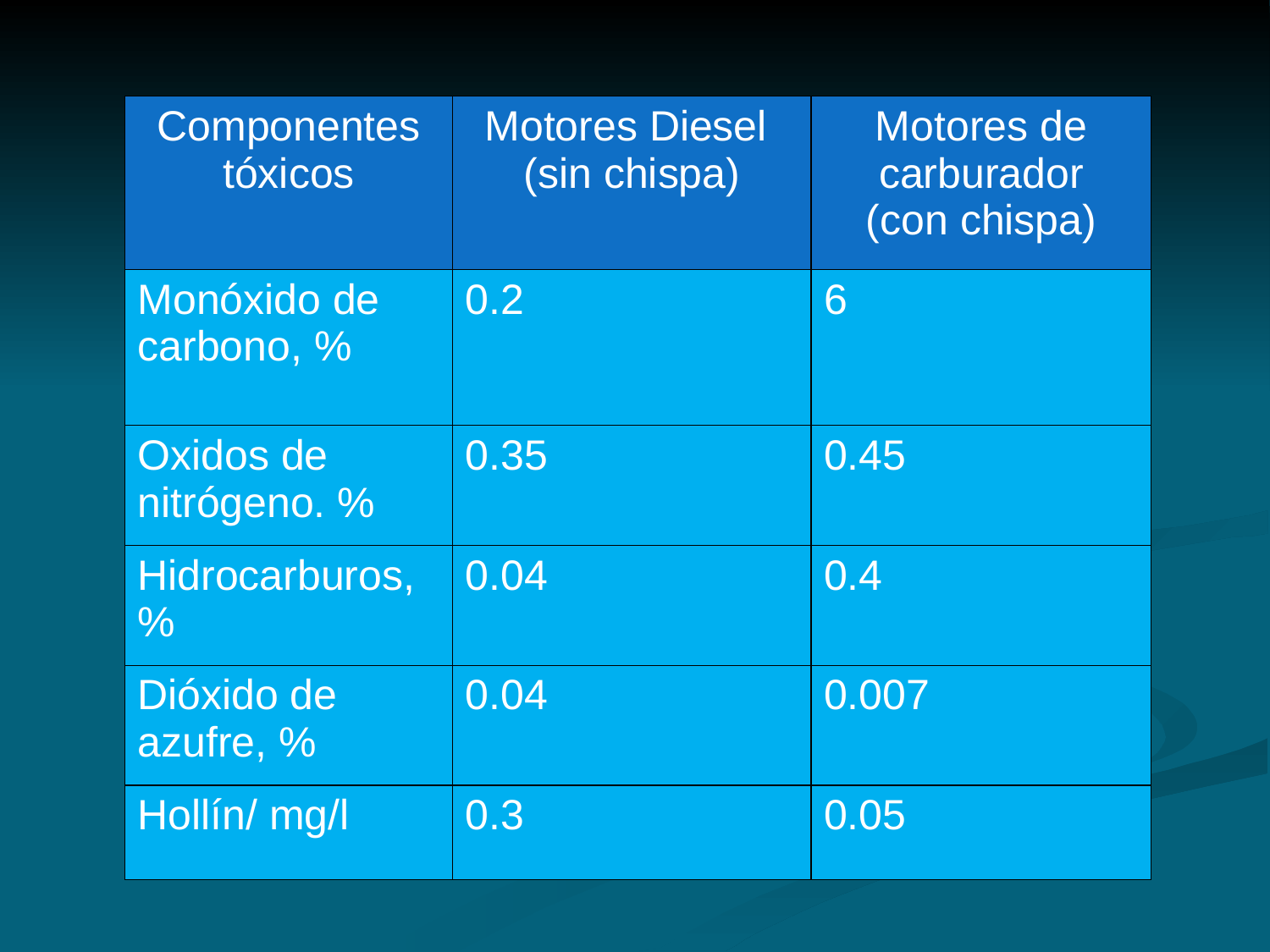

| Componentes tóxicos | Motores Diesel (sin chispa) | Motores de carburador (con chispa) |
| --- | --- | --- |
| Monóxido de carbono, % | 0.2 | 6 |
| Oxidos de nitrógeno. % | 0.35 | 0.45 |
| Hidrocarburos, % | 0.04 | 0.4 |
| Dióxido de azufre, % | 0.04 | 0.007 |
| Hollín/ mg/l | 0.3 | 0.05 |